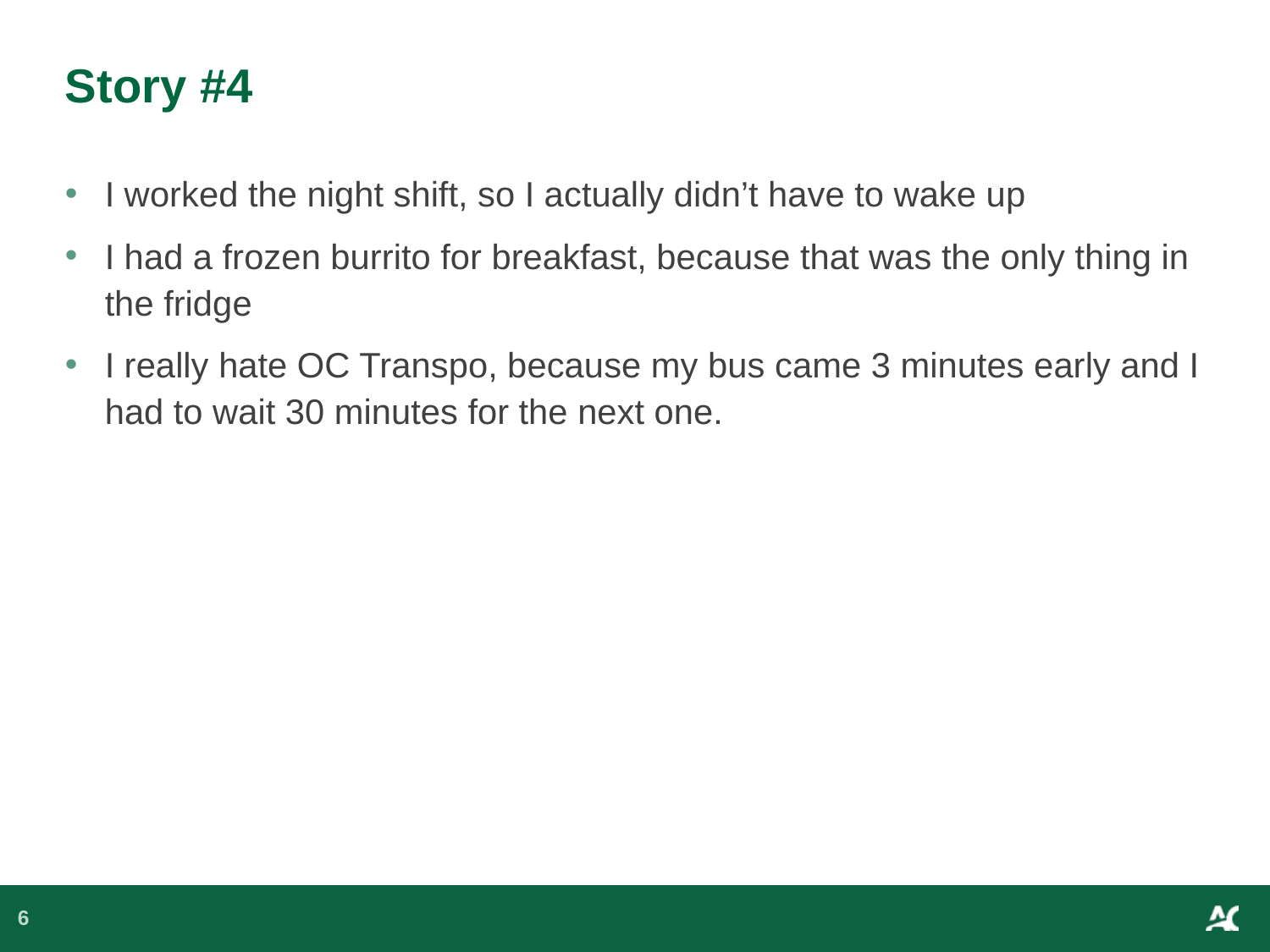

# Story #4
I worked the night shift, so I actually didn’t have to wake up
I had a frozen burrito for breakfast, because that was the only thing in the fridge
I really hate OC Transpo, because my bus came 3 minutes early and I had to wait 30 minutes for the next one.
6